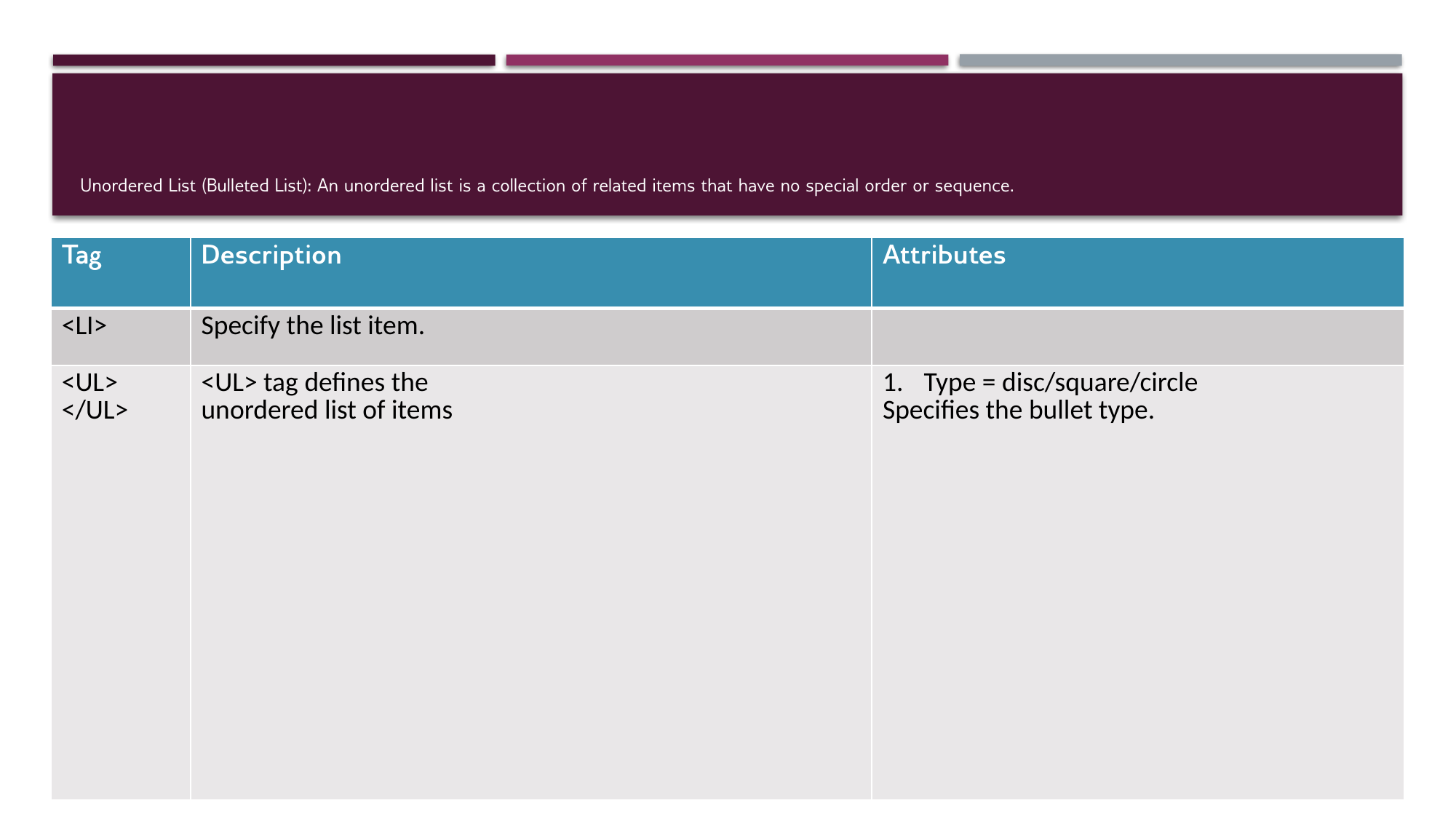

# Unordered List (Bulleted List): An unordered list is a collection of related items that have no special order or sequence.
| Tag | Description | Attributes |
| --- | --- | --- |
| <LI> | Specify the list item. |  |
| <UL> </UL> | <UL> tag defines the unordered list of items | Type = disc/square/circle Specifies the bullet type. |